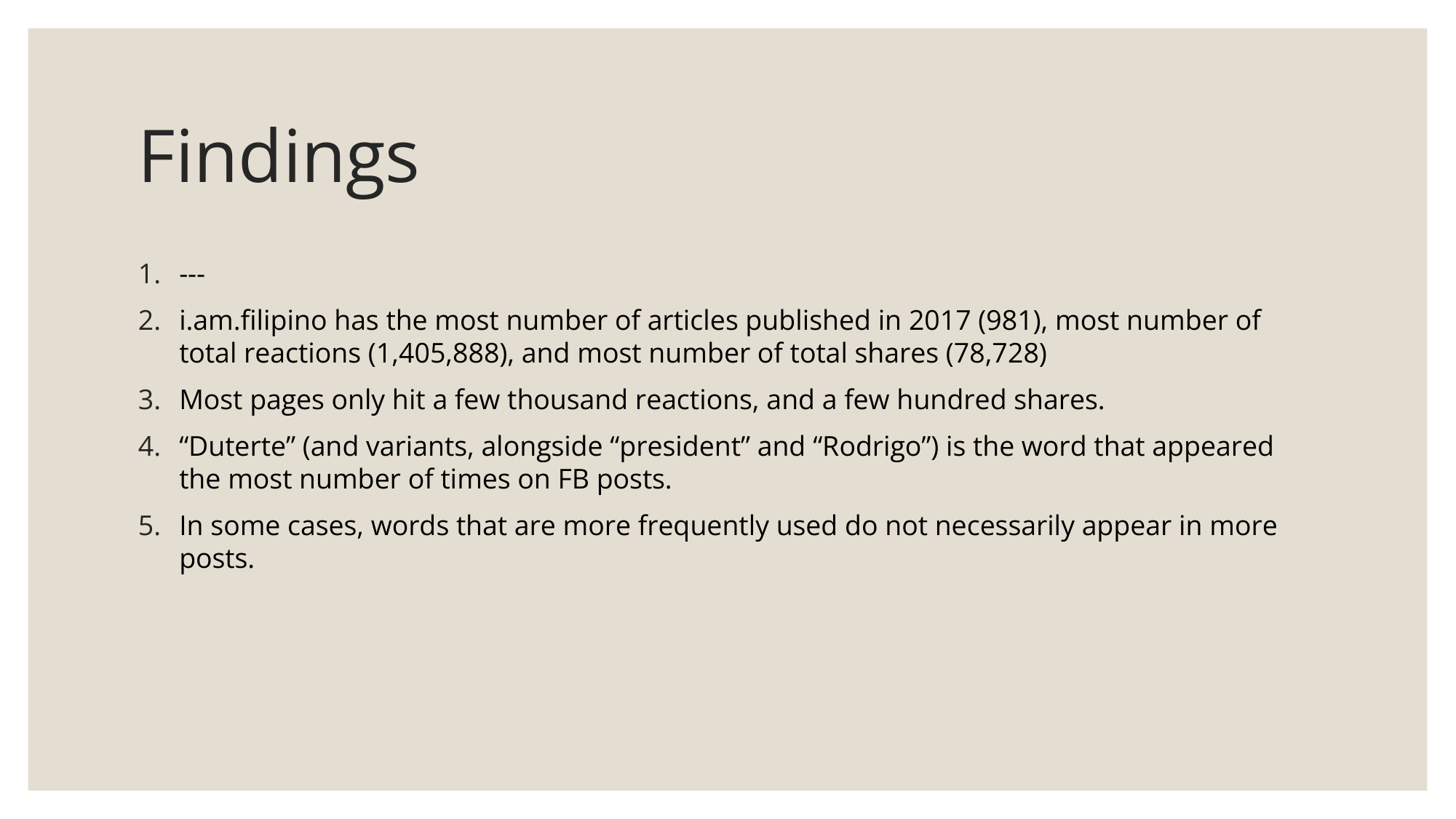

# Findings
---
i.am.filipino has the most number of articles published in 2017 (981), most number of total reactions (1,405,888), and most number of total shares (78,728)
Most pages only hit a few thousand reactions, and a few hundred shares.
“Duterte” (and variants, alongside “president” and “Rodrigo”) is the word that appeared the most number of times on FB posts.
In some cases, words that are more frequently used do not necessarily appear in more posts.